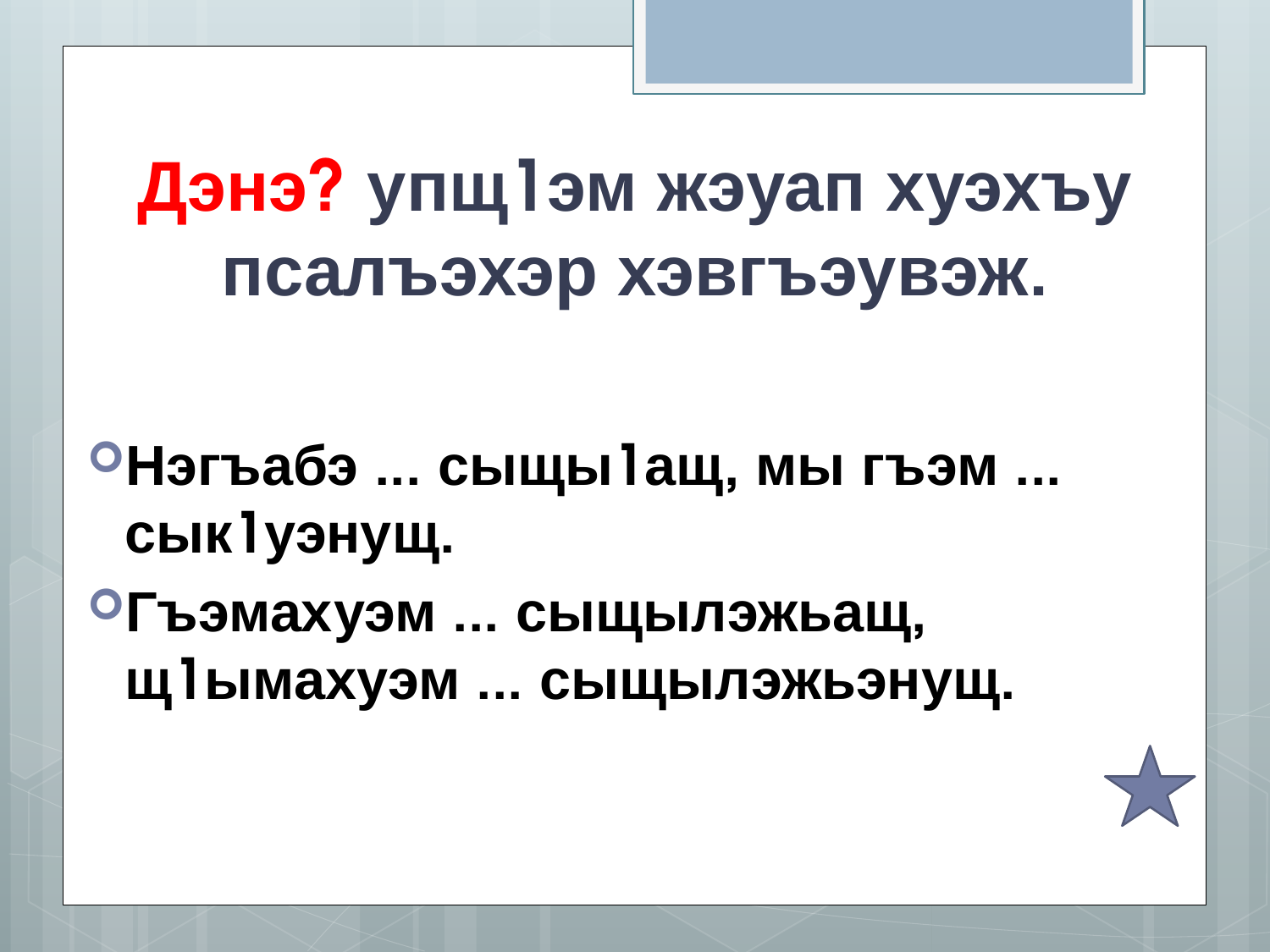

# Дэнэ? упщ1эм жэуап хуэхъу псалъэхэр хэвгъэувэж.
Нэгъабэ ... сыщы1ащ, мы гъэм ... сык1уэнущ.
Гъэмахуэм ... сыщылэжьащ, щ1ымахуэм ... сыщылэжьэнущ.